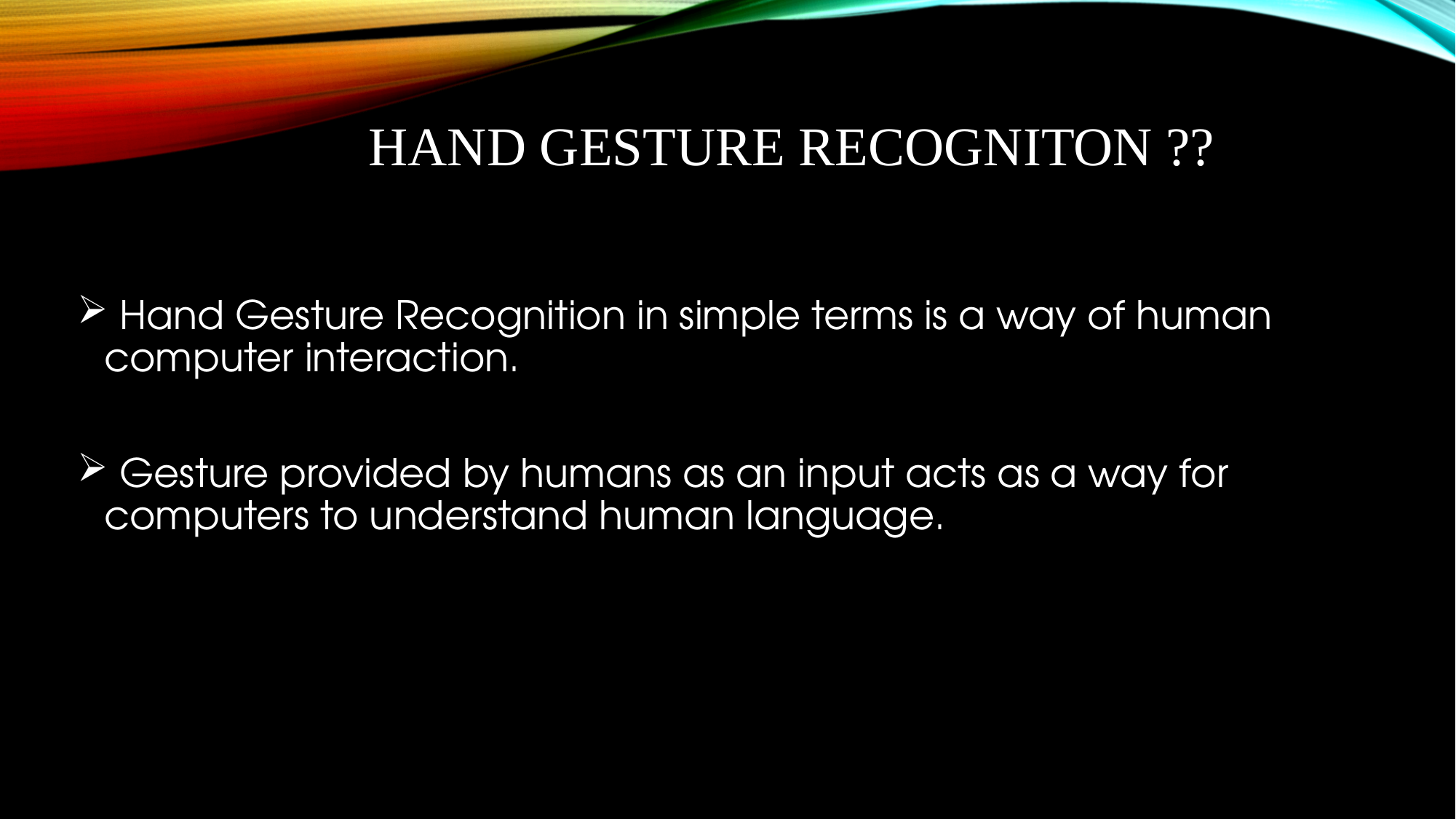

# HAND GESTURE RECOGNITON ??
 Hand Gesture Recognition in simple terms is a way of human computer interaction.

 Gesture provided by humans as an input acts as a way for computers to understand human language.